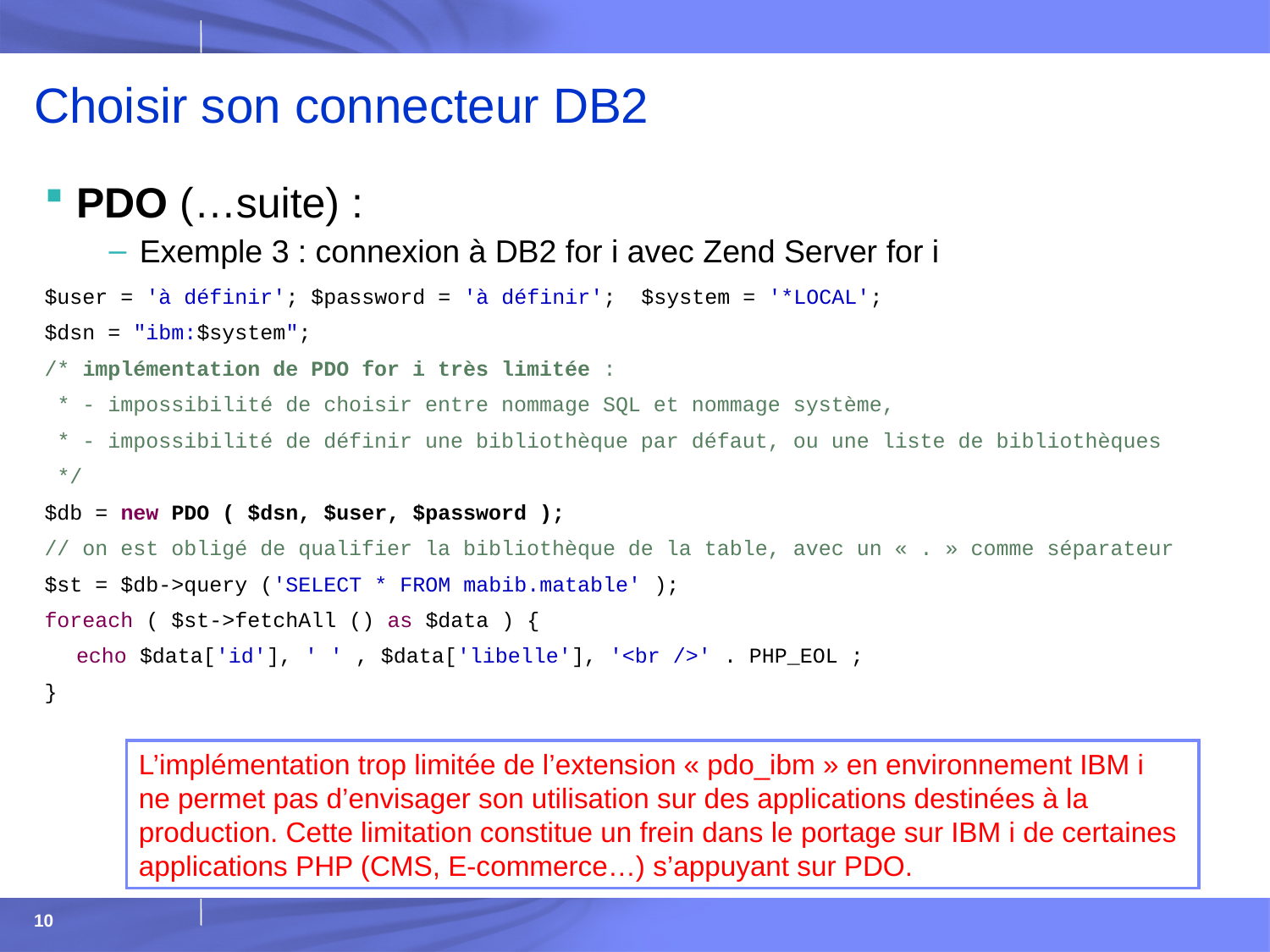

# Choisir son connecteur DB2
PDO (…suite) :
Exemple 3 : connexion à DB2 for i avec Zend Server for i
$user = 'à définir'; $password = 'à définir';  $system = '*LOCAL';
$dsn = "ibm:$system";
/* implémentation de PDO for i très limitée :
 * - impossibilité de choisir entre nommage SQL et nommage système,
 * - impossibilité de définir une bibliothèque par défaut, ou une liste de bibliothèques
 */
$db = new PDO ( $dsn, $user, $password );
// on est obligé de qualifier la bibliothèque de la table, avec un « . » comme séparateur
$st = $db->query ('SELECT * FROM mabib.matable' );
foreach ( $st->fetchAll () as $data ) {
	echo $data['id'], ' ' , $data['libelle'], '<br />' . PHP_EOL ;
}

L’implémentation trop limitée de l’extension « pdo_ibm » en environnement IBM i
ne permet pas d’envisager son utilisation sur des applications destinées à la
production. Cette limitation constitue un frein dans le portage sur IBM i de certaines
applications PHP (CMS, E-commerce…) s’appuyant sur PDO.
10